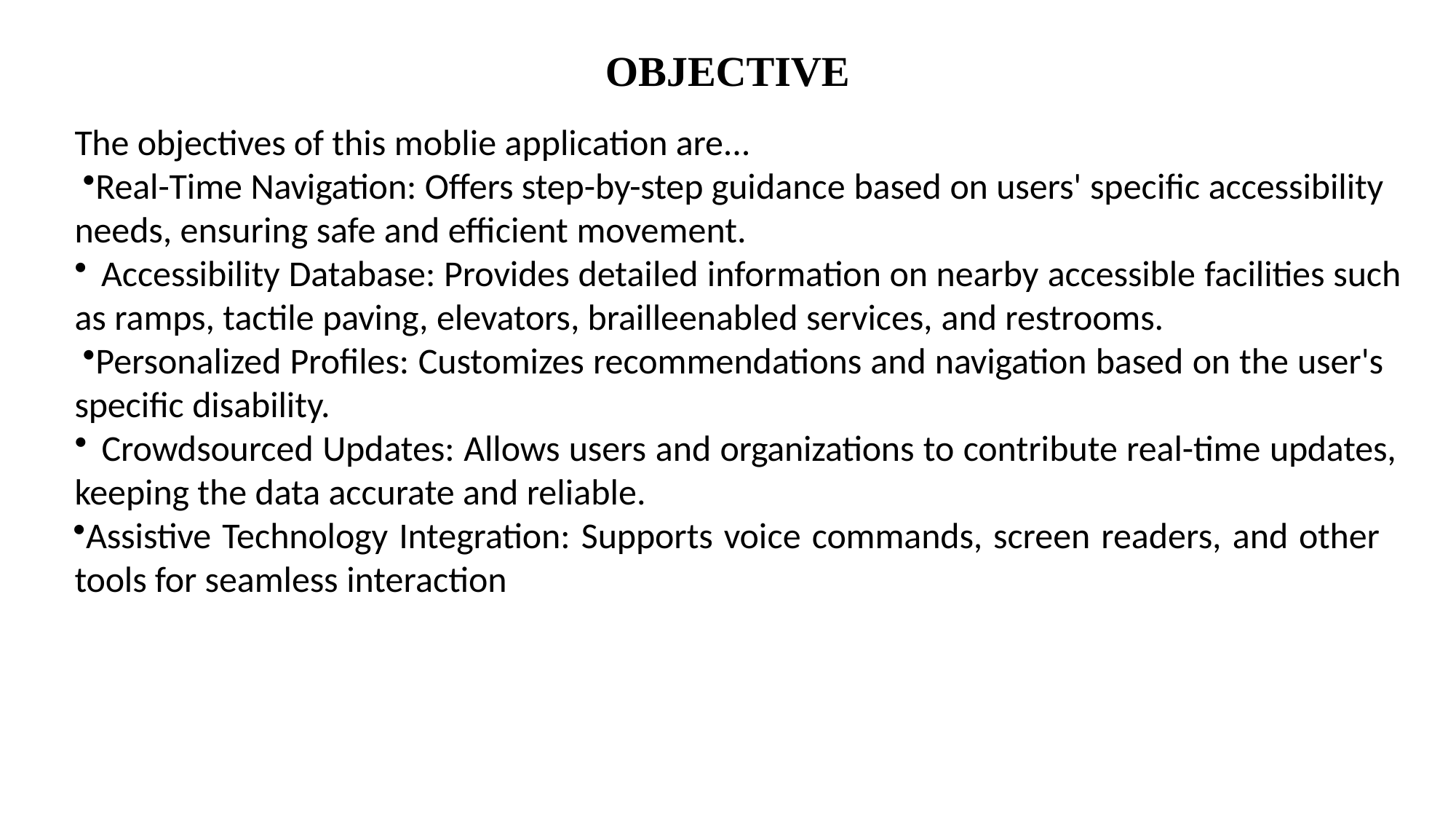

# OBJECTIVE
The objectives of this moblie application are...
Real-Time Navigation: Offers step-by-step guidance based on users' specific accessibility  needs, ensuring safe and efficient movement.
Accessibility Database: Provides detailed information on nearby accessible facilities such
as ramps, tactile paving, elevators, brailleenabled services, and restrooms.
Personalized Profiles: Customizes recommendations and navigation based on the user's  specific disability.
Crowdsourced Updates: Allows users and organizations to contribute real-time updates,
keeping the data accurate and reliable.
Assistive Technology Integration: Supports voice commands, screen readers, and other  tools for seamless interaction